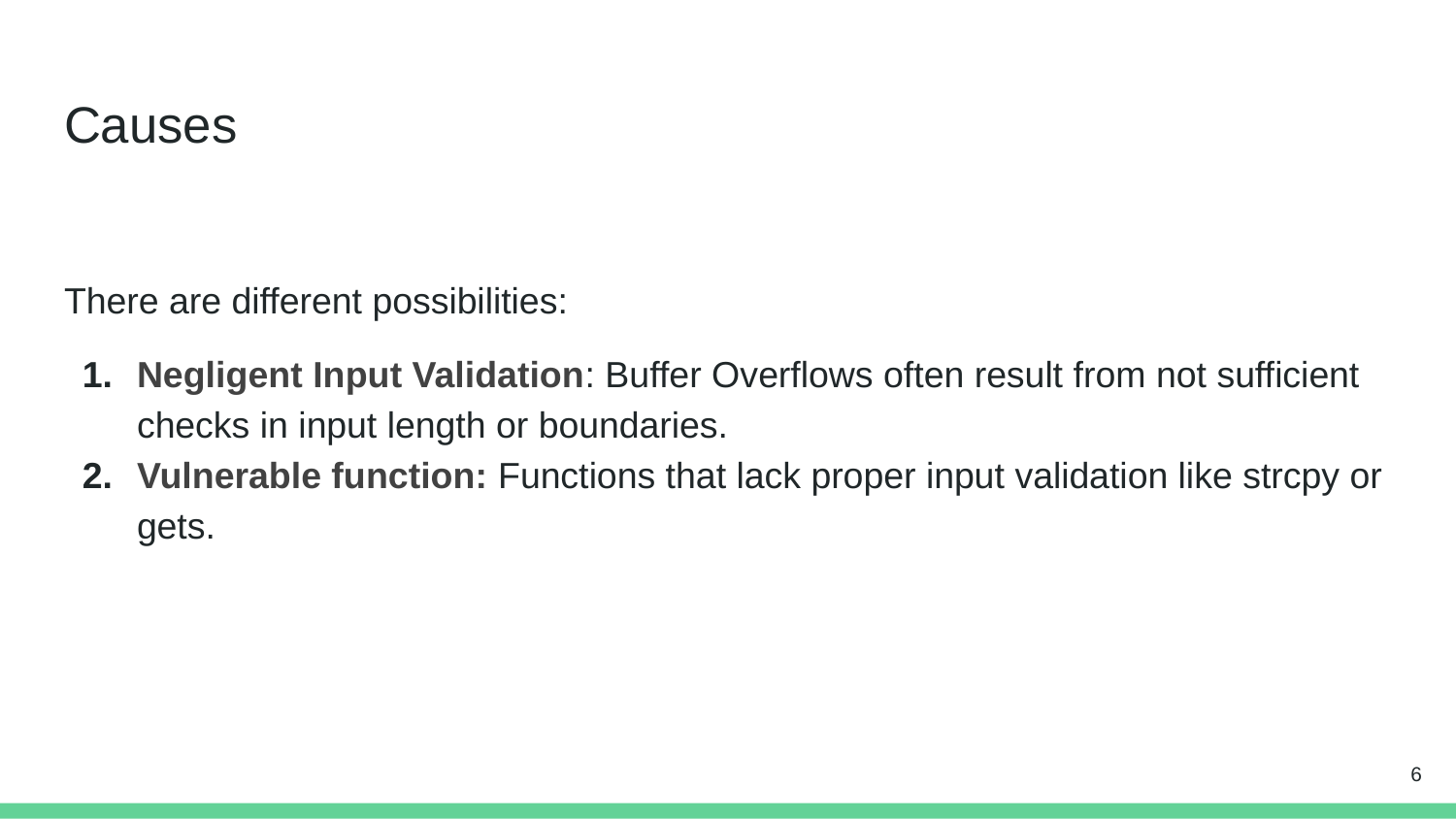

# Causes

There are different possibilities:
Negligent Input Validation: Buffer Overflows often result from not sufficient checks in input length or boundaries.
Vulnerable function: Functions that lack proper input validation like strcpy or gets.

6